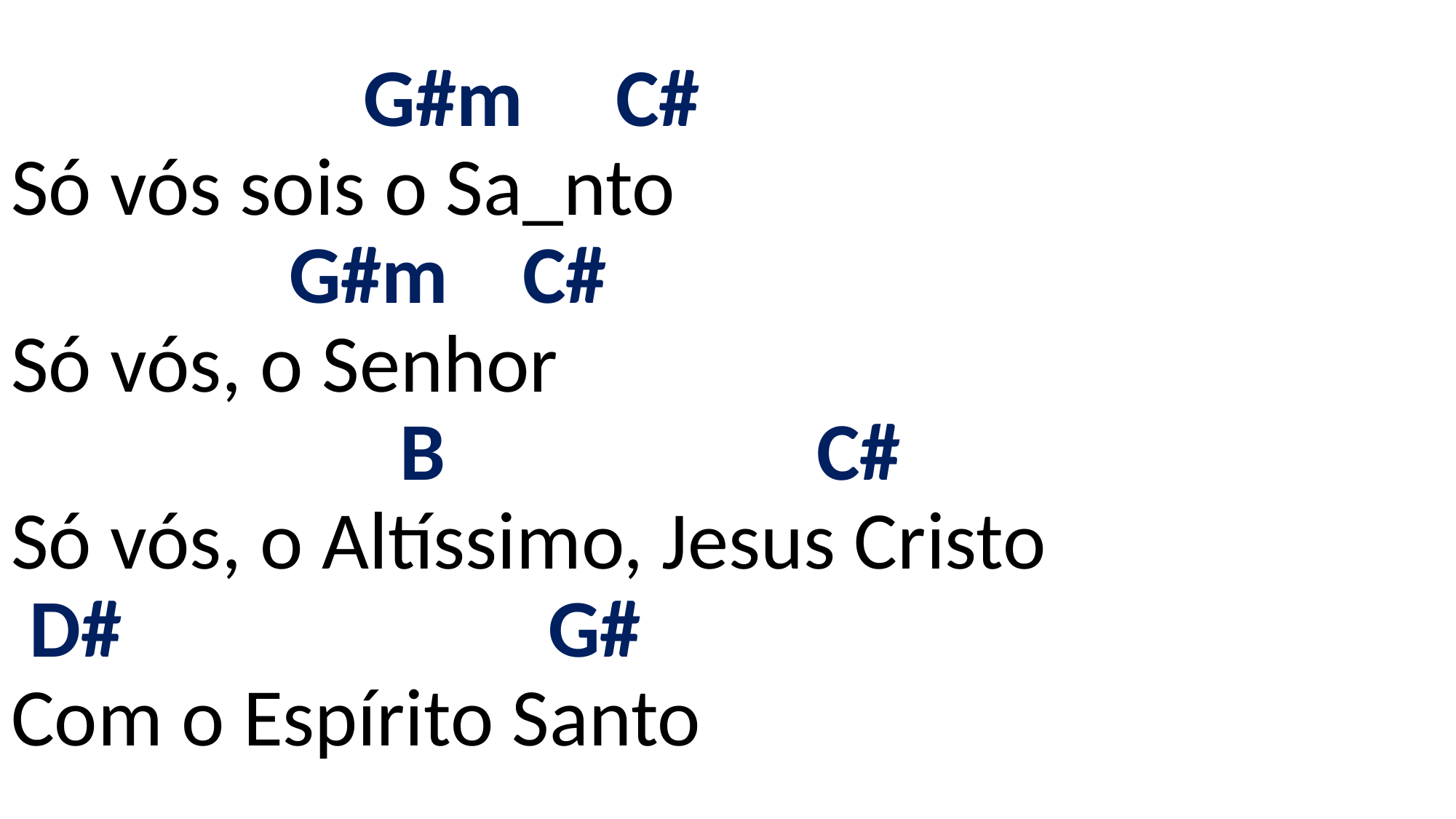

# G#m     C# Só vós sois o Sa_nto G#m    C# Só vós, o Senhor B                    C# Só vós, o Altíssimo, Jesus Cristo D#                       G# Com o Espírito Santo